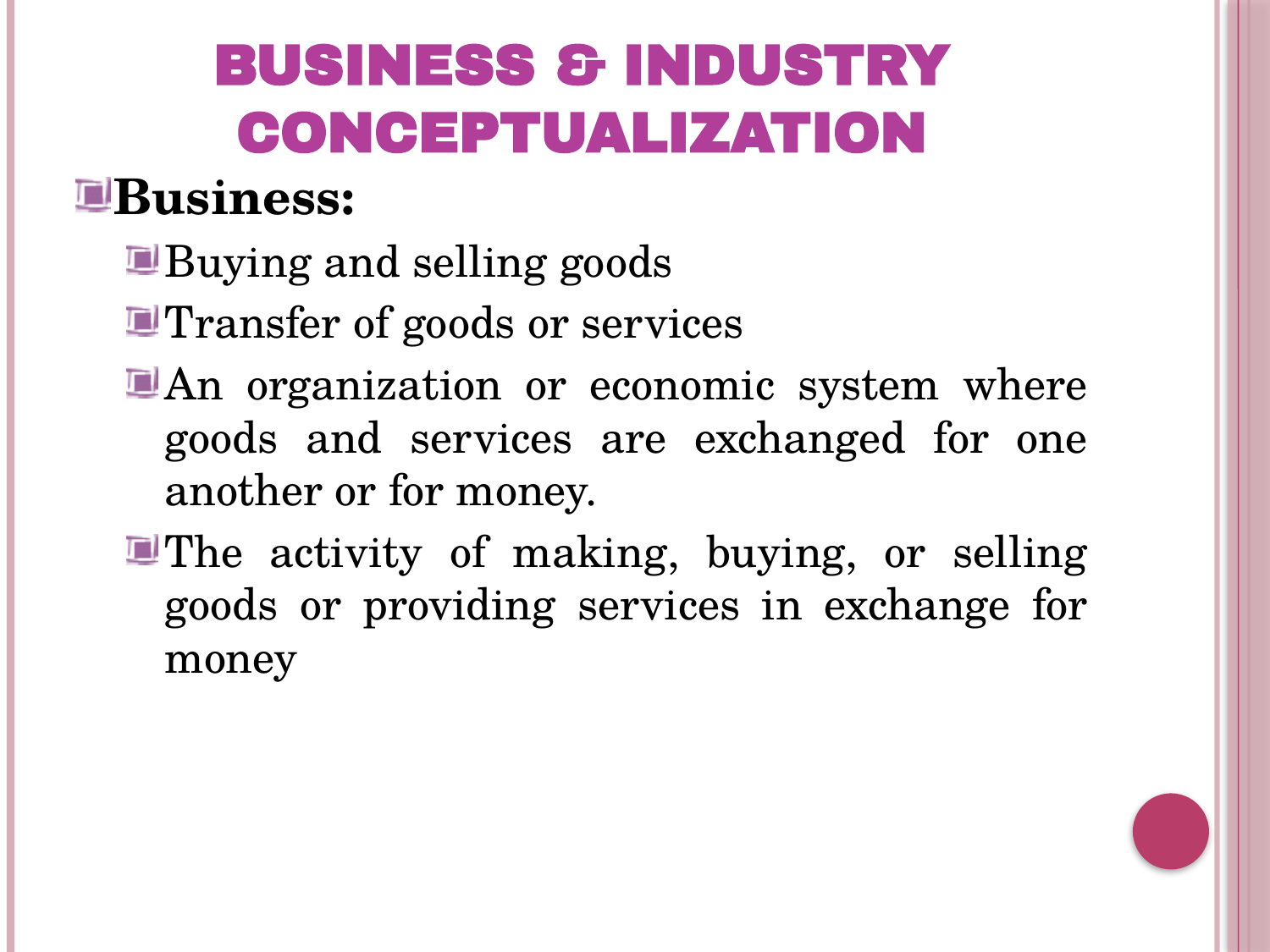

# Business & Industry Conceptualization
Business:
Buying and selling goods
Transfer of goods or services
An organization or economic system where goods and services are exchanged for one another or for money.
The activity of making, buying, or selling goods or providing services in exchange for money